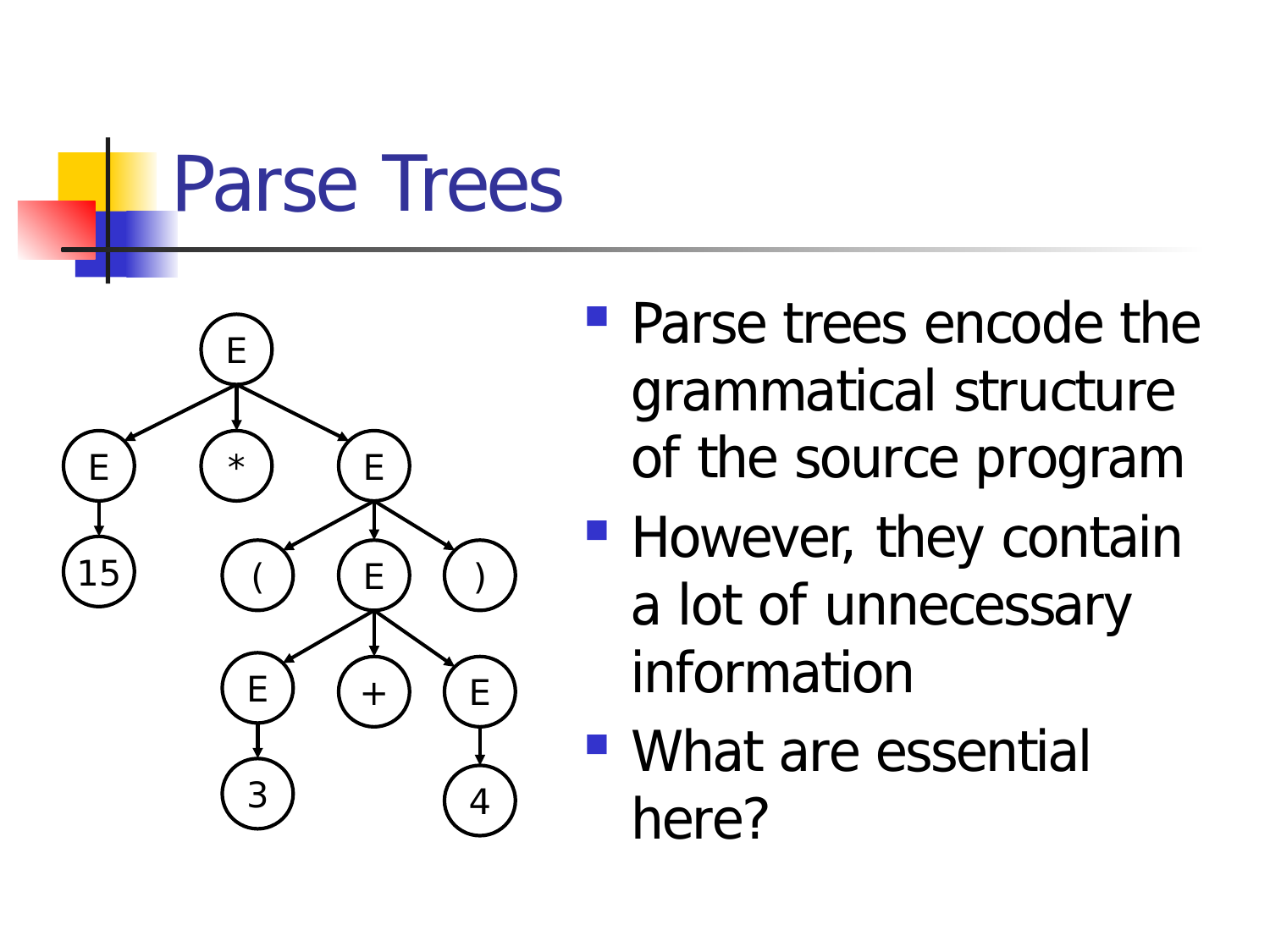

# Parse Trees
Parse trees encode the grammatical structure of the source program
However, they contain a lot of unnecessary information
What are essential here?
E
E
*
E
15
(
E
)
E
+
E
3
4